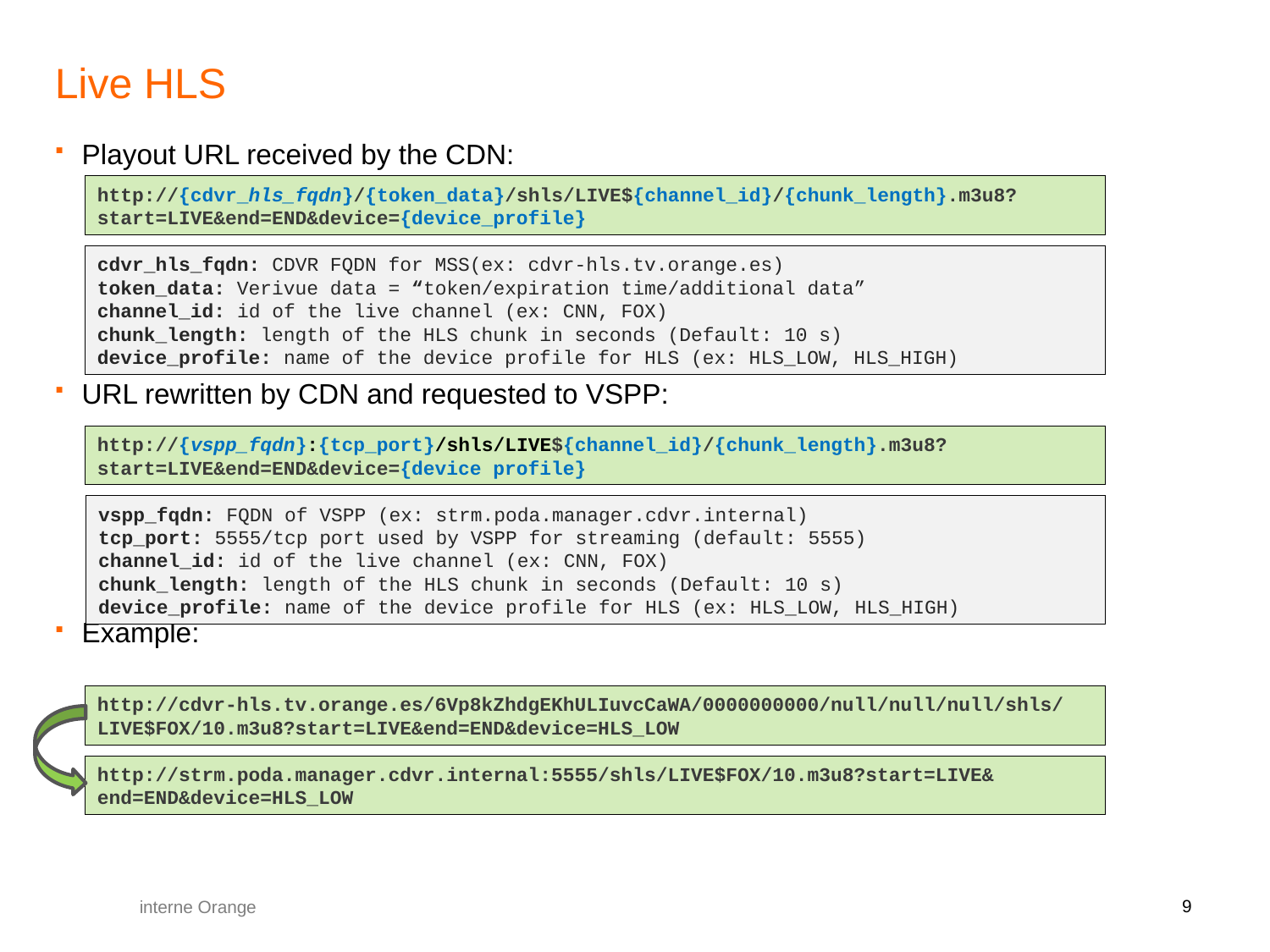

# Live HLS
Playout URL received by the CDN:

URL rewritten by CDN and requested to VSPP:

Example:

http://{cdvr_hls_fqdn}/{token_data}/shls/LIVE${channel_id}/{chunk_length}.m3u8?
start=LIVE&end=END&device={device_profile}
cdvr_hls_fqdn: CDVR FQDN for MSS(ex: cdvr-hls.tv.orange.es)
token_data: Verivue data = “token/expiration time/additional data”
channel_id: id of the live channel (ex: CNN, FOX)
chunk_length: length of the HLS chunk in seconds (Default: 10 s)
device_profile: name of the device profile for HLS (ex: HLS_LOW, HLS_HIGH)
http://{vspp_fqdn}:{tcp_port}/shls/LIVE${channel_id}/{chunk_length}.m3u8?
start=LIVE&end=END&device={device profile}
vspp_fqdn: FQDN of VSPP (ex: strm.poda.manager.cdvr.internal)
tcp_port: 5555/tcp port used by VSPP for streaming (default: 5555)
channel_id: id of the live channel (ex: CNN, FOX)
chunk_length: length of the HLS chunk in seconds (Default: 10 s)
device_profile: name of the device profile for HLS (ex: HLS_LOW, HLS_HIGH)
http://cdvr-hls.tv.orange.es/6Vp8kZhdgEKhULIuvcCaWA/0000000000/null/null/null/shls/
LIVE$FOX/10.m3u8?start=LIVE&end=END&device=HLS_LOW

http://strm.poda.manager.cdvr.internal:5555/shls/LIVE$FOX/10.m3u8?start=LIVE&
end=END&device=HLS_LOW
interne Orange